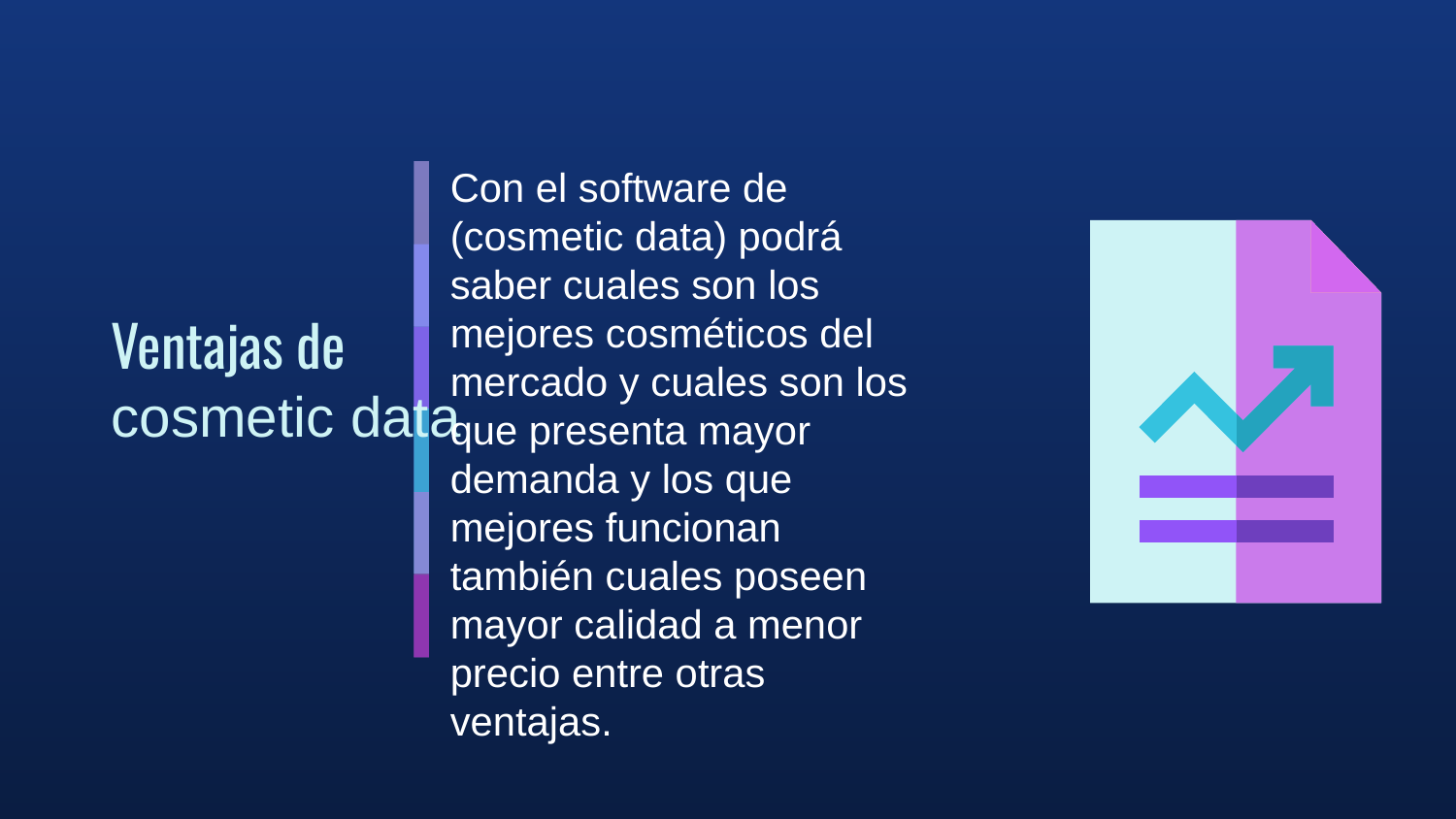

Con el software de (cosmetic data) podrá saber cuales son los mejores cosméticos del mercado y cuales son los que presenta mayor demanda y los que mejores funcionan también cuales poseen mayor calidad a menor precio entre otras ventajas.

Ventajas de
cosmetic data